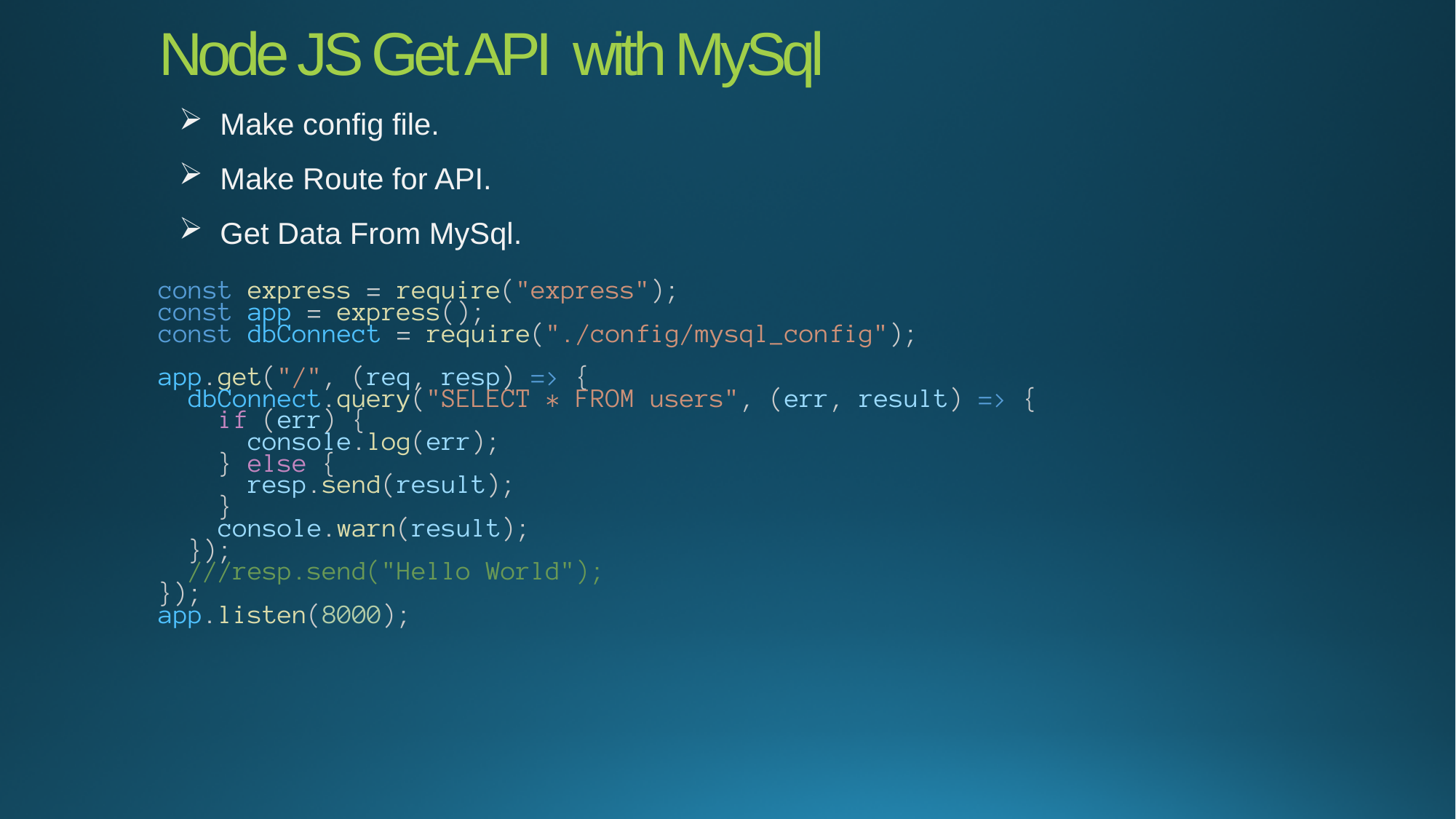

# Node JS Get API  with MySql

Make config file.
Make Route for API.
Get Data From MySql.
const express = require("express");
const app = express();
const dbConnect = require("./config/mysql_config");
app.get("/", (req, resp) => {
  dbConnect.query("SELECT * FROM users", (err, result) => {
    if (err) {
      console.log(err);
    } else {
      resp.send(result);
    }
    console.warn(result);
  });
  ///resp.send("Hello World");
});
app.listen(8000);